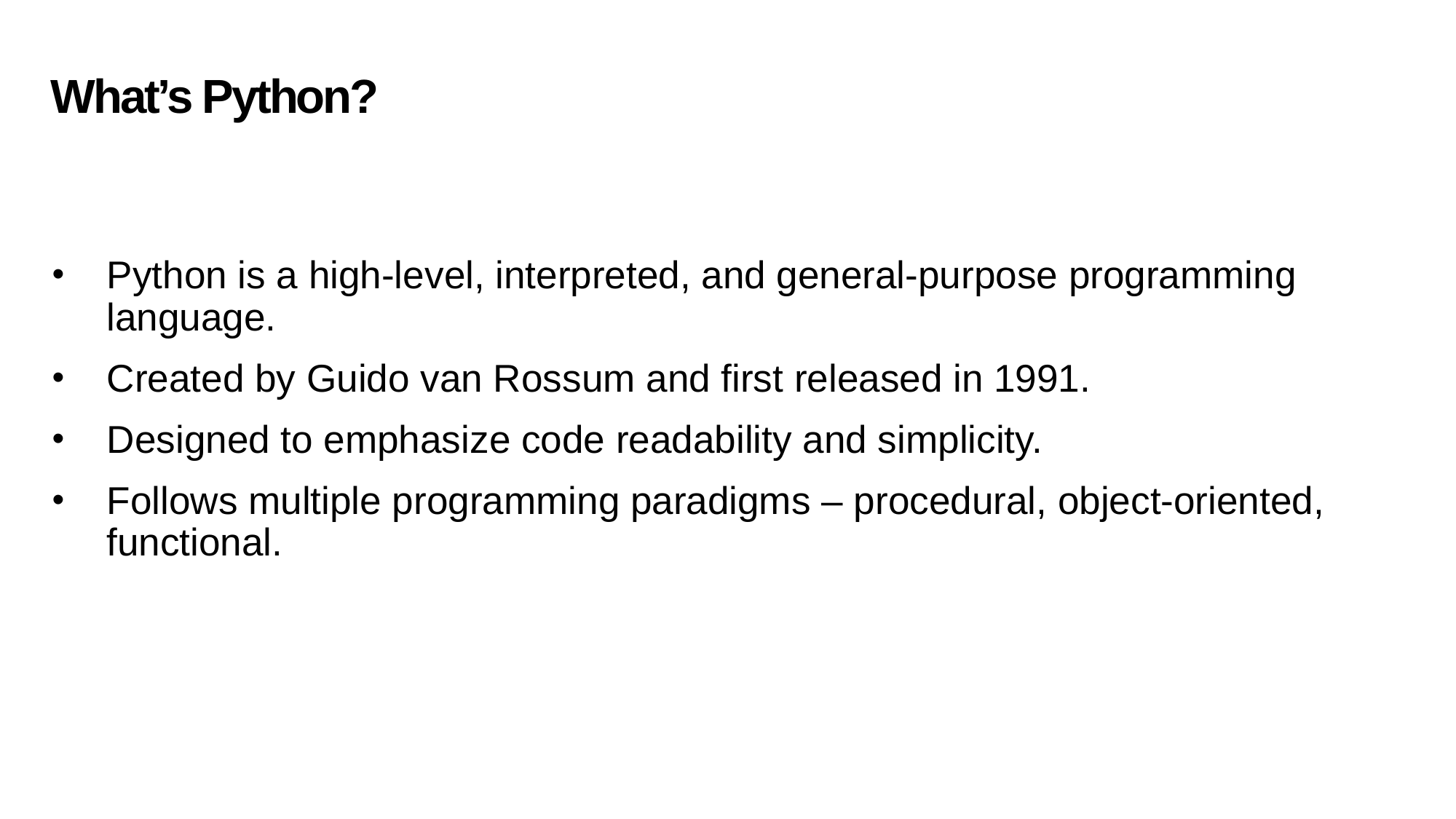

# What’s Python?
Python is a high-level, interpreted, and general-purpose programming language.
Created by Guido van Rossum and first released in 1991.
Designed to emphasize code readability and simplicity.
Follows multiple programming paradigms – procedural, object-oriented, functional.